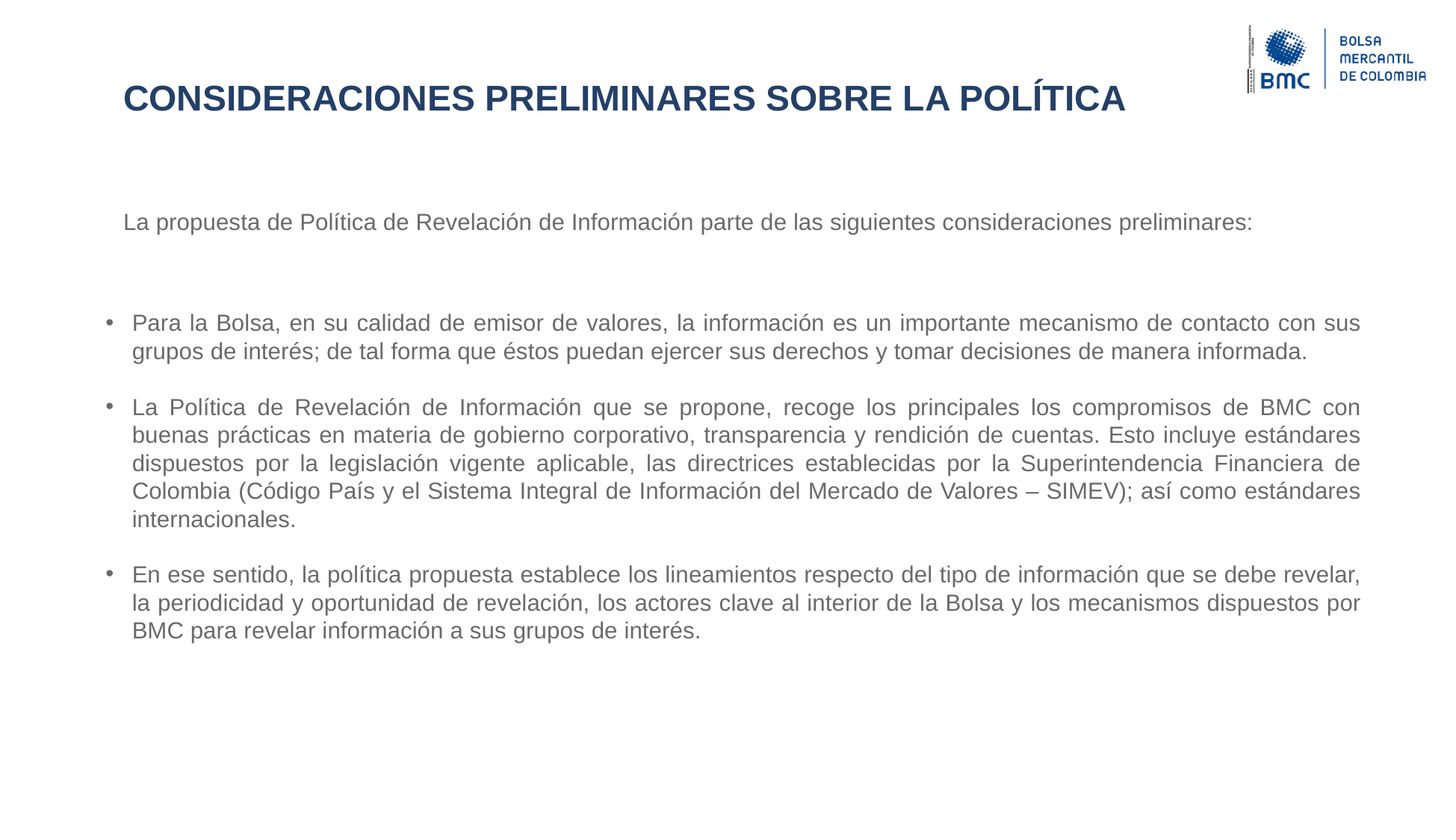

CONSIDERACIONES PRELIMINARES SOBRE LA POLÍTICA
La propuesta de Política de Revelación de Información parte de las siguientes consideraciones preliminares:
Para la Bolsa, en su calidad de emisor de valores, la información es un importante mecanismo de contacto con sus grupos de interés; de tal forma que éstos puedan ejercer sus derechos y tomar decisiones de manera informada.

La Política de Revelación de Información que se propone, recoge los principales los compromisos de BMC con buenas prácticas en materia de gobierno corporativo, transparencia y rendición de cuentas. Esto incluye estándares dispuestos por la legislación vigente aplicable, las directrices establecidas por la Superintendencia Financiera de Colombia (Código País y el Sistema Integral de Información del Mercado de Valores – SIMEV); así como estándares internacionales.

En ese sentido, la política propuesta establece los lineamientos respecto del tipo de información que se debe revelar, la periodicidad y oportunidad de revelación, los actores clave al interior de la Bolsa y los mecanismos dispuestos por BMC para revelar información a sus grupos de interés.